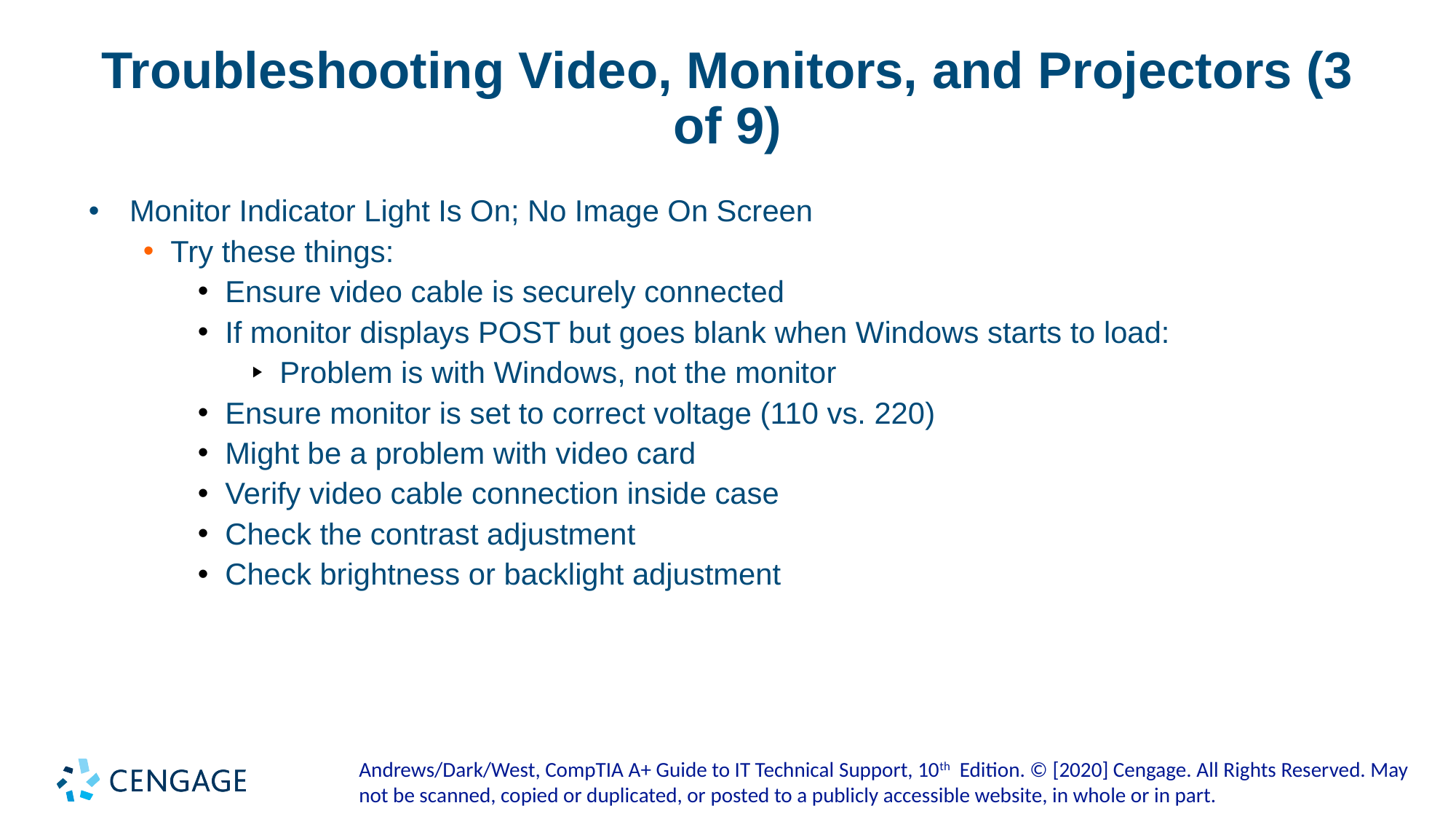

# Troubleshooting Video, Monitors, and Projectors (3 of 9)
Monitor Indicator Light Is On; No Image On Screen
Try these things:
Ensure video cable is securely connected
If monitor displays POST but goes blank when Windows starts to load:
Problem is with Windows, not the monitor
Ensure monitor is set to correct voltage (110 vs. 220)
Might be a problem with video card
Verify video cable connection inside case
Check the contrast adjustment
Check brightness or backlight adjustment